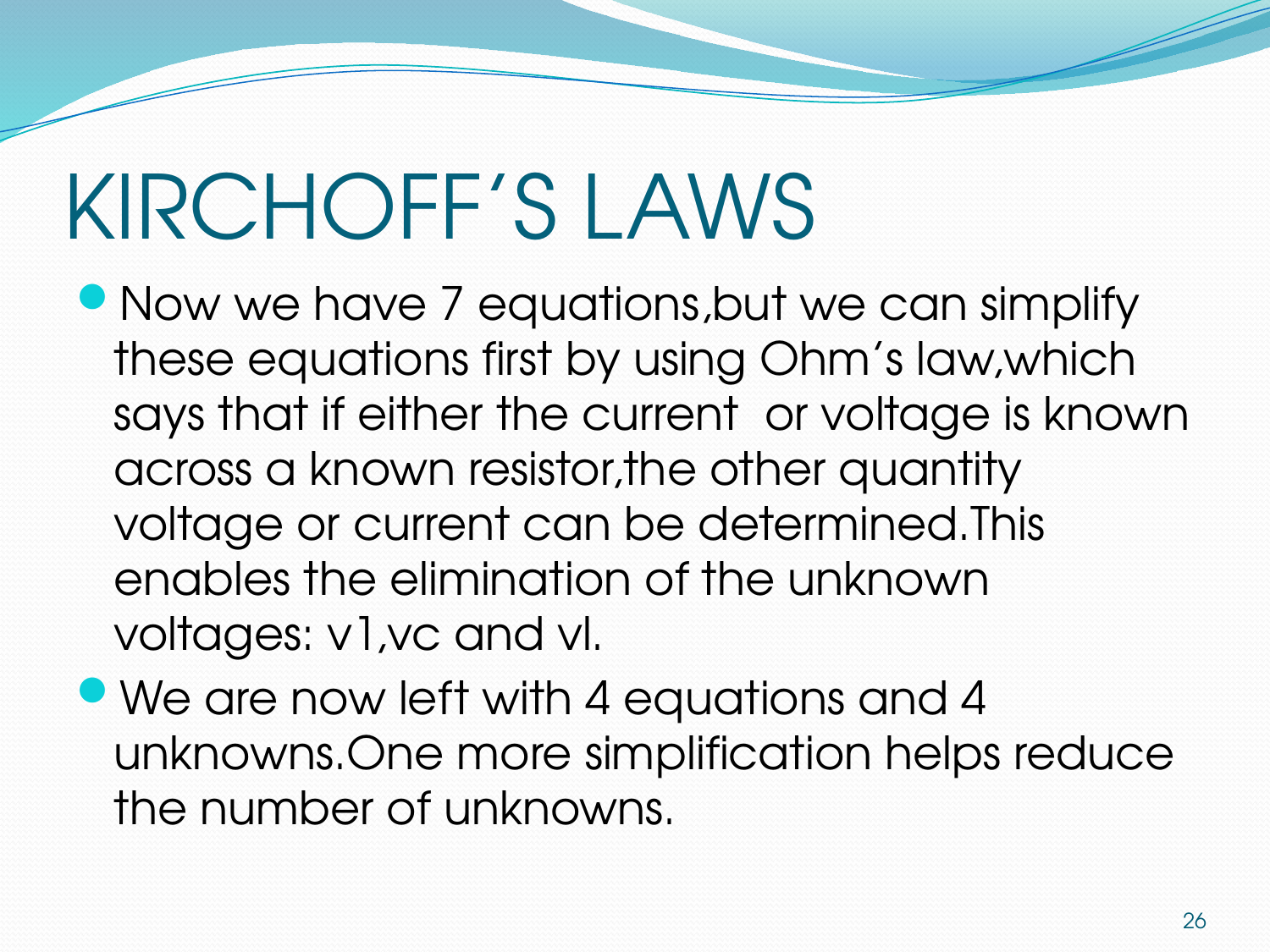

# KIRCHOFF’S LAWS
Now we have 7 equations,but we can simplify these equations first by using Ohm’s law,which says that if either the current  or voltage is known across a known resistor,the other quantity voltage or current can be determined.This enables the elimination of the unknown voltages: v1,vc and vl.
We are now left with 4 equations and 4 unknowns.One more simplification helps reduce the number of unknowns.

26